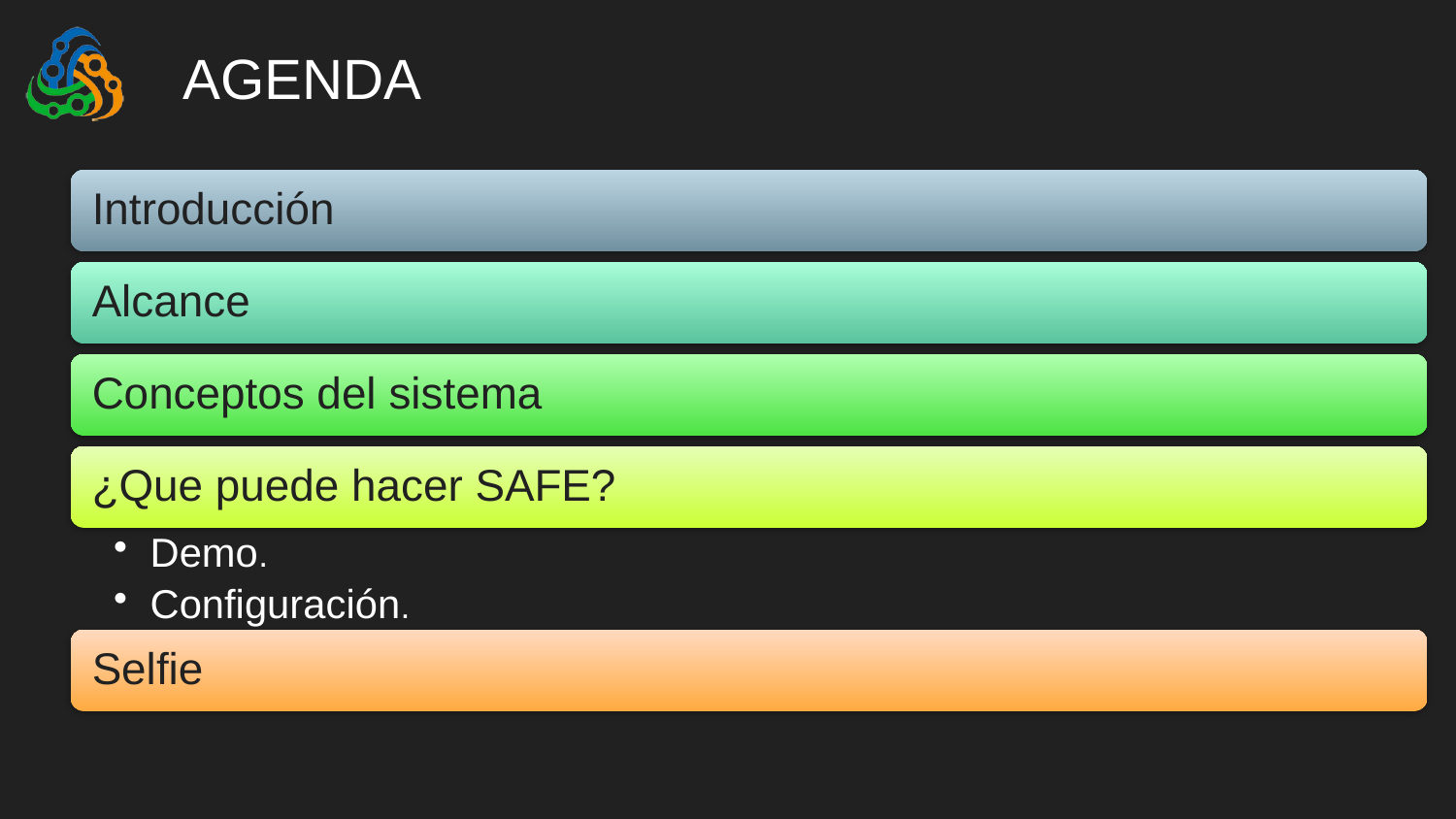

# AGENDA
Introducción
Alcance
Conceptos del sistema
¿Que puede hacer SAFE?
Demo.
Configuración.
Selfie